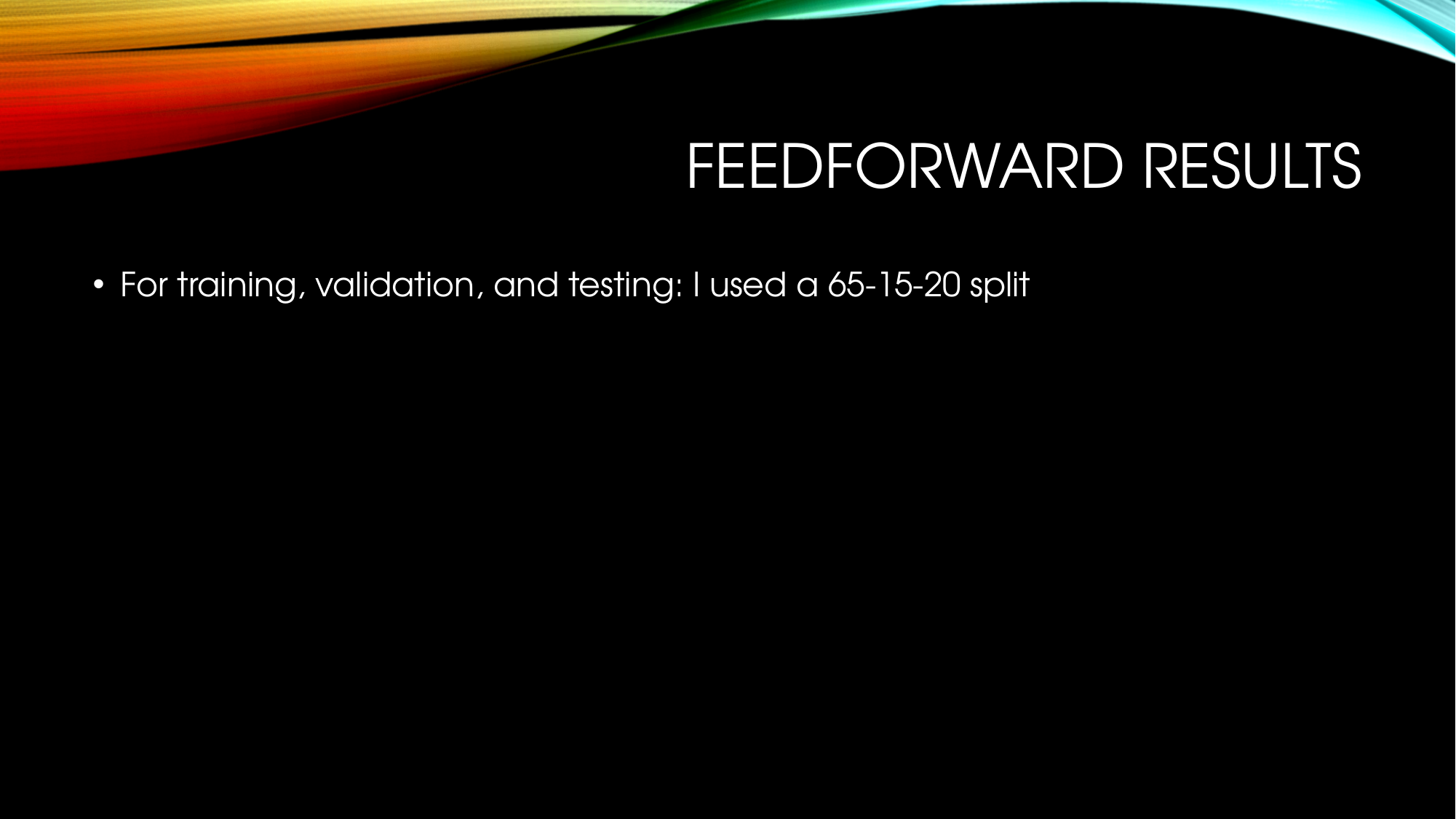

# FeedForward Results
For training, validation, and testing: I used a 65-15-20 split